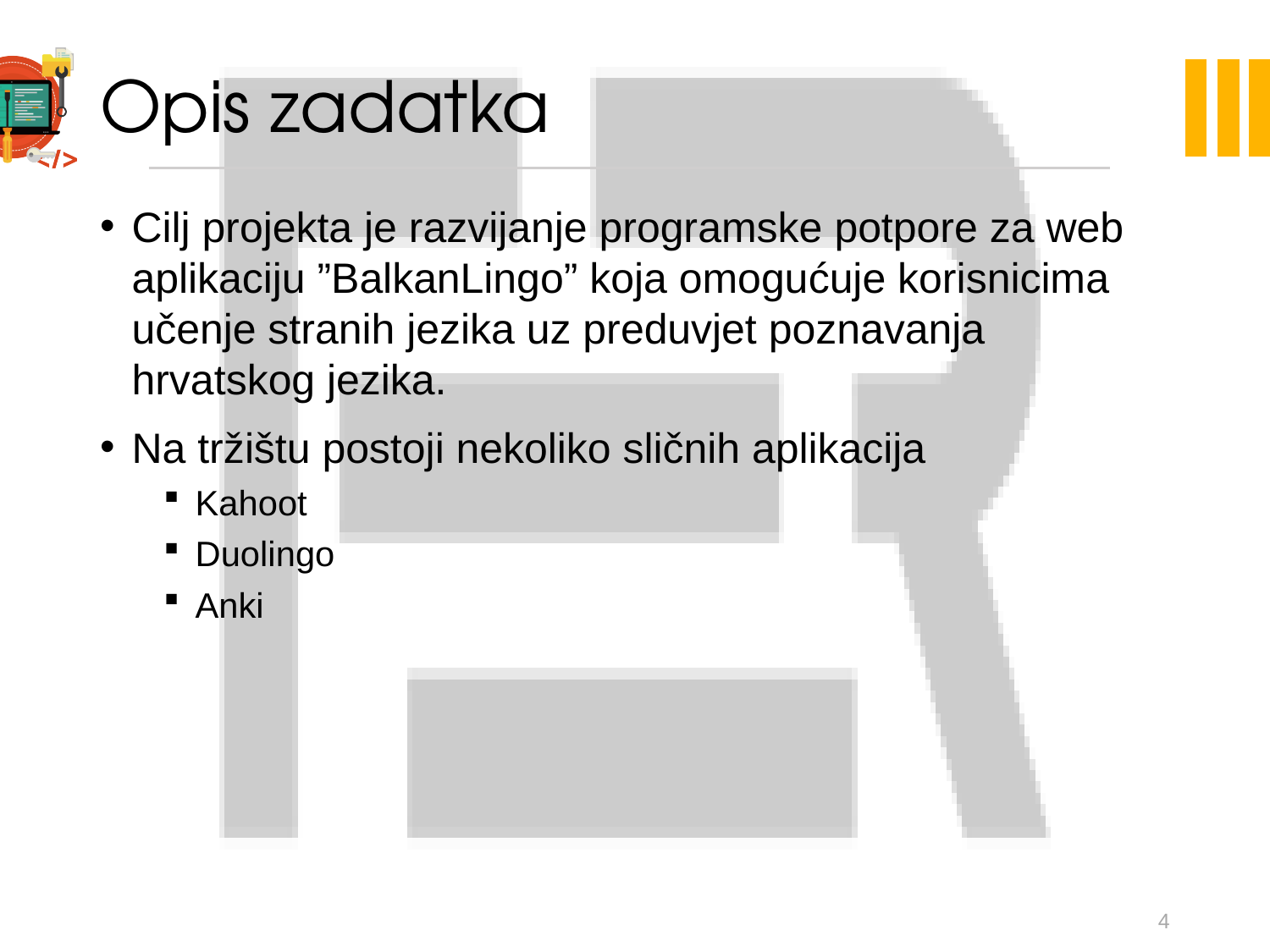

# Opis zadatka
Cilj projekta je razvijanje programske potpore za web aplikaciju ”BalkanLingo” koja omogućuje korisnicima učenje stranih jezika uz preduvjet poznavanja hrvatskog jezika.
Na tržištu postoji nekoliko sličnih aplikacija
Kahoot
Duolingo
Anki
4